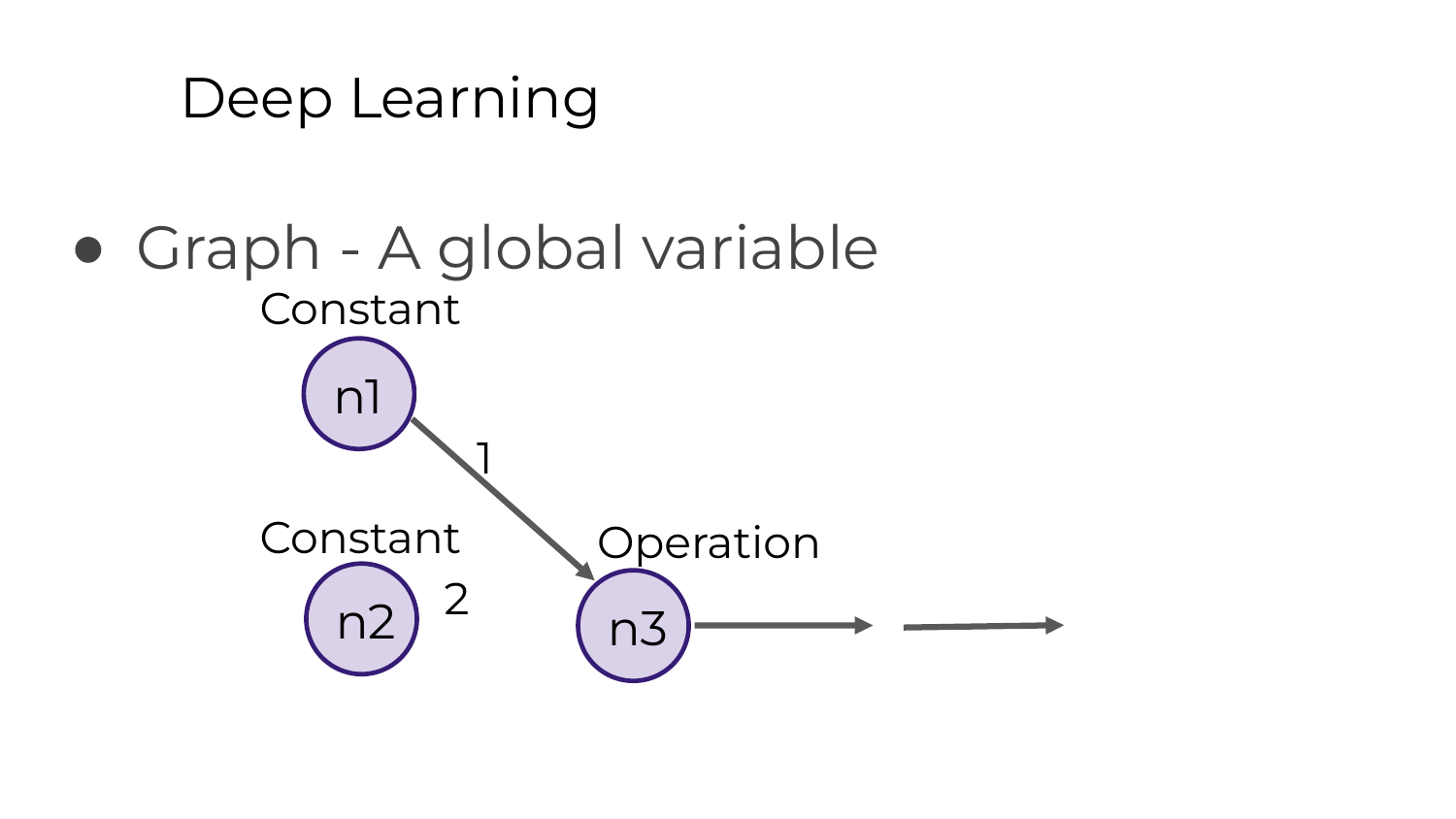

Deep Learning
Graph - A global variable
Constant

n1
1

Constant
Operation
2

n2
n3